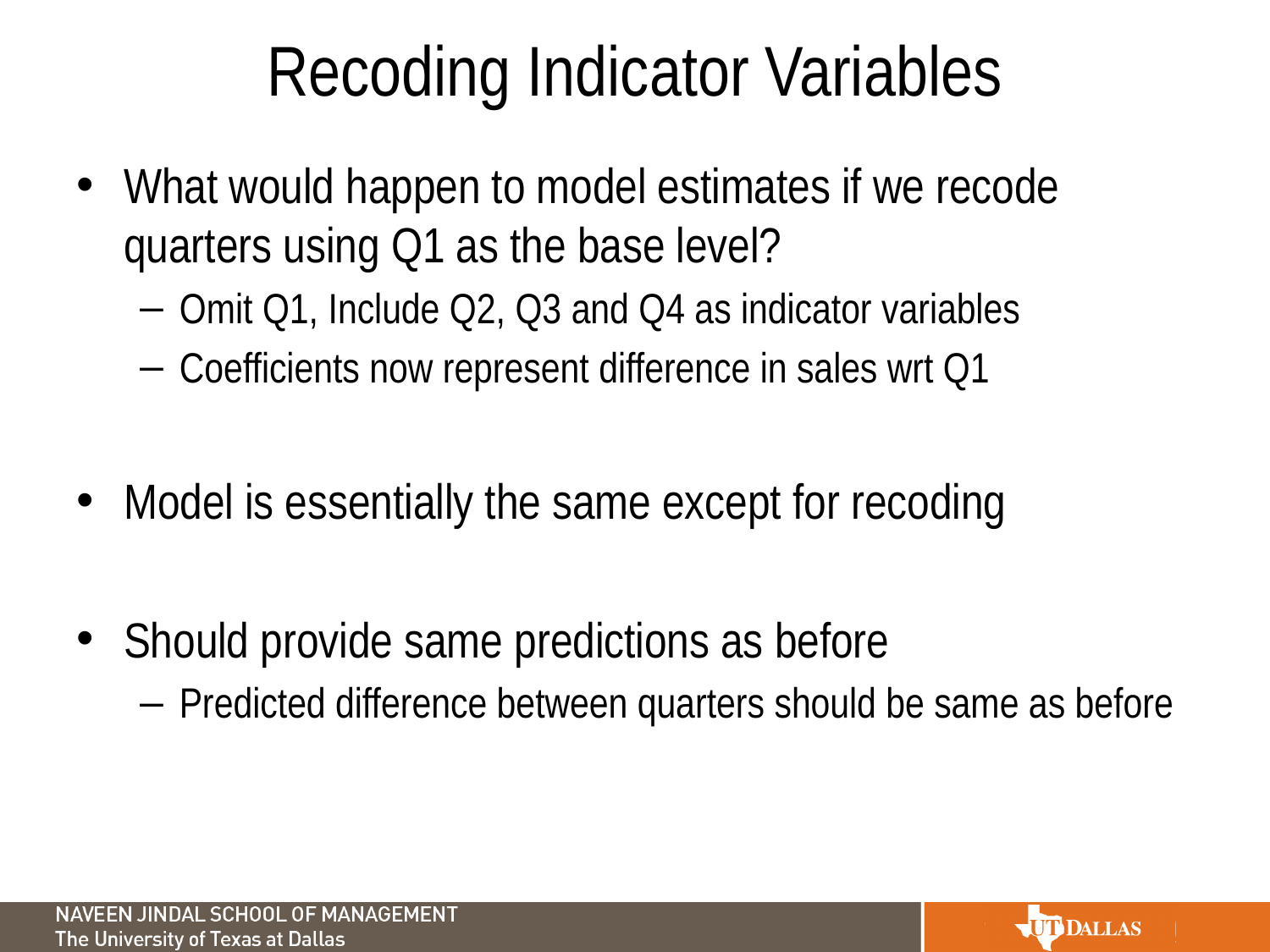

# Recoding Indicator Variables
What would happen to model estimates if we recode quarters using Q1 as the base level?
Omit Q1, Include Q2, Q3 and Q4 as indicator variables
Coefficients now represent difference in sales wrt Q1

Model is essentially the same except for recoding

Should provide same predictions as before
Predicted difference between quarters should be same as before